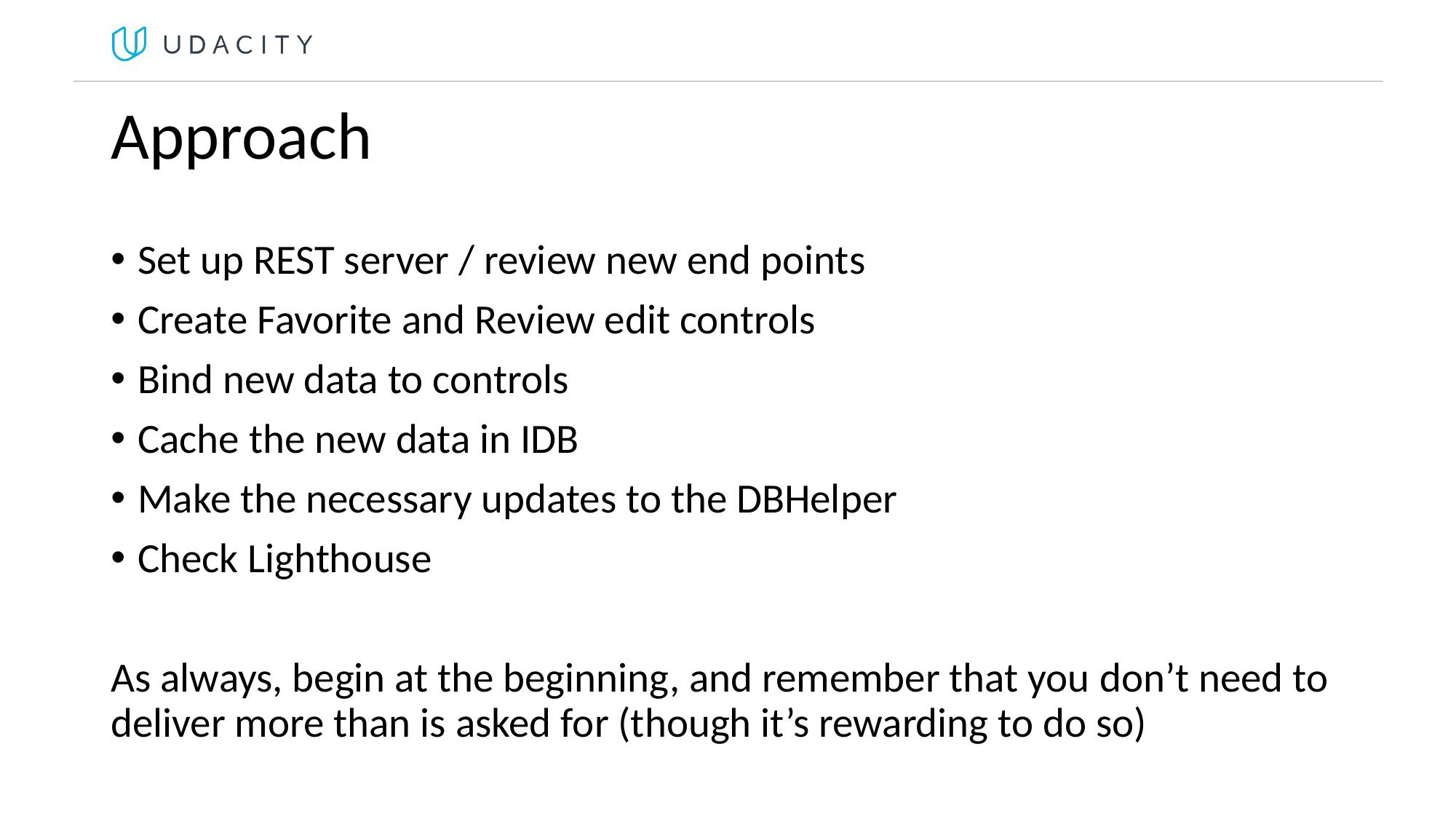

# Approach
Set up REST server / review new end points
Create Favorite and Review edit controls
Bind new data to controls
Cache the new data in IDB
Make the necessary updates to the DBHelper
Check Lighthouse

As always, begin at the beginning, and remember that you don’t need to deliver more than is asked for (though it’s rewarding to do so)